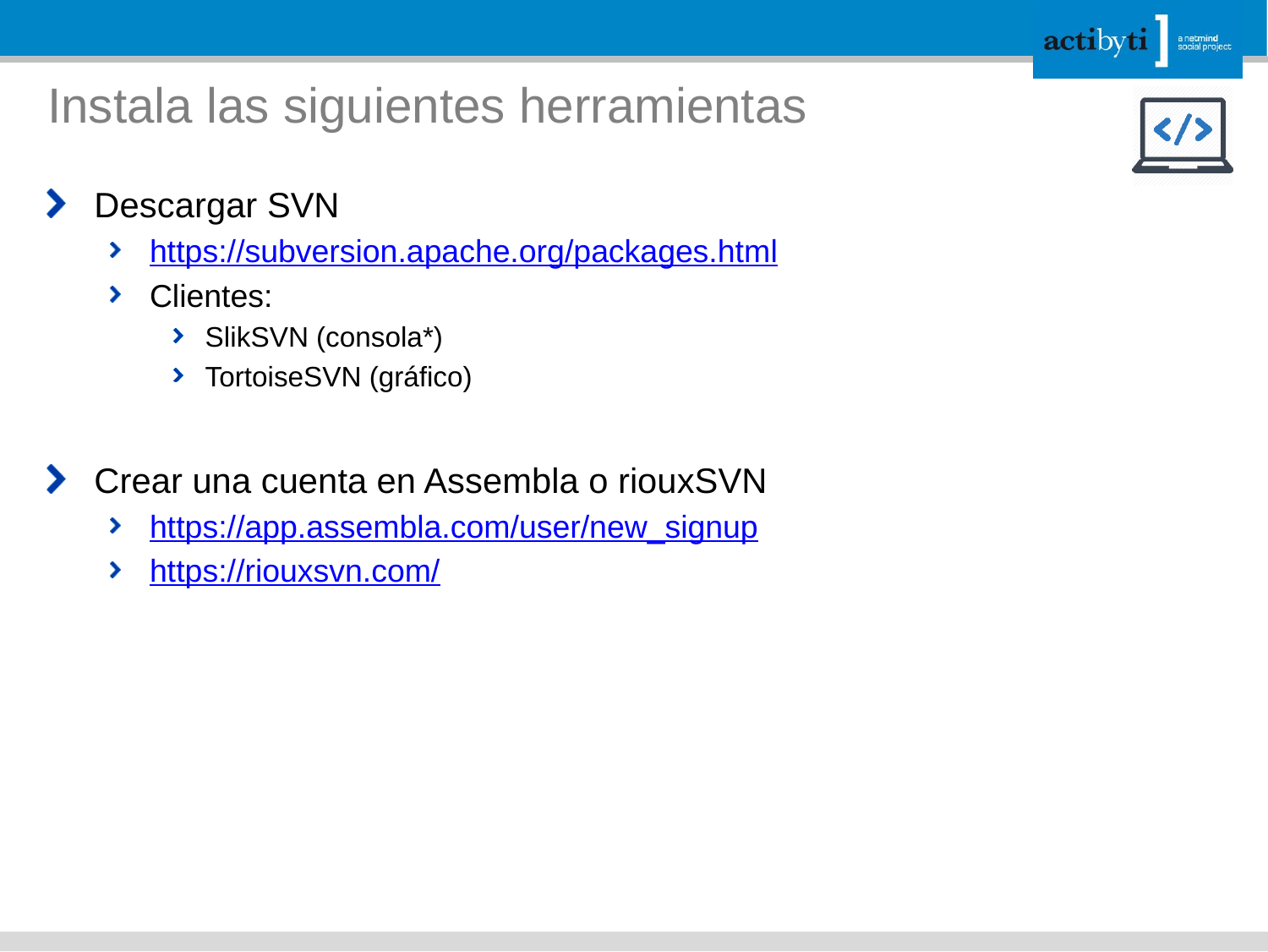

# Instala las siguientes herramientas
Descargar SVN
https://subversion.apache.org/packages.html
Clientes:
SlikSVN (consola*)
TortoiseSVN (gráfico)

Crear una cuenta en Assembla o riouxSVN
https://app.assembla.com/user/new_signup
https://riouxsvn.com/